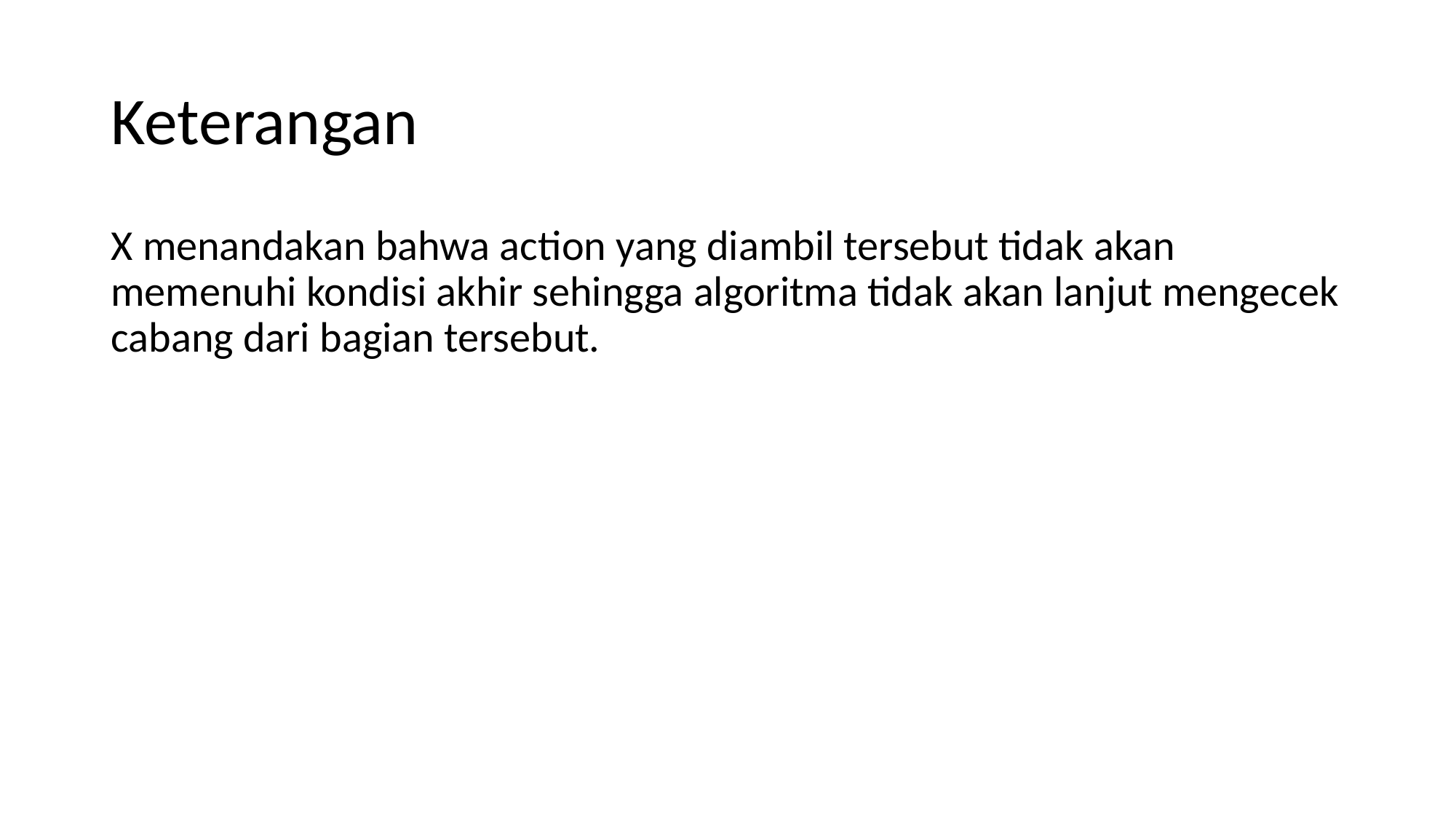

# Keterangan
X menandakan bahwa action yang diambil tersebut tidak akan memenuhi kondisi akhir sehingga algoritma tidak akan lanjut mengecek cabang dari bagian tersebut.